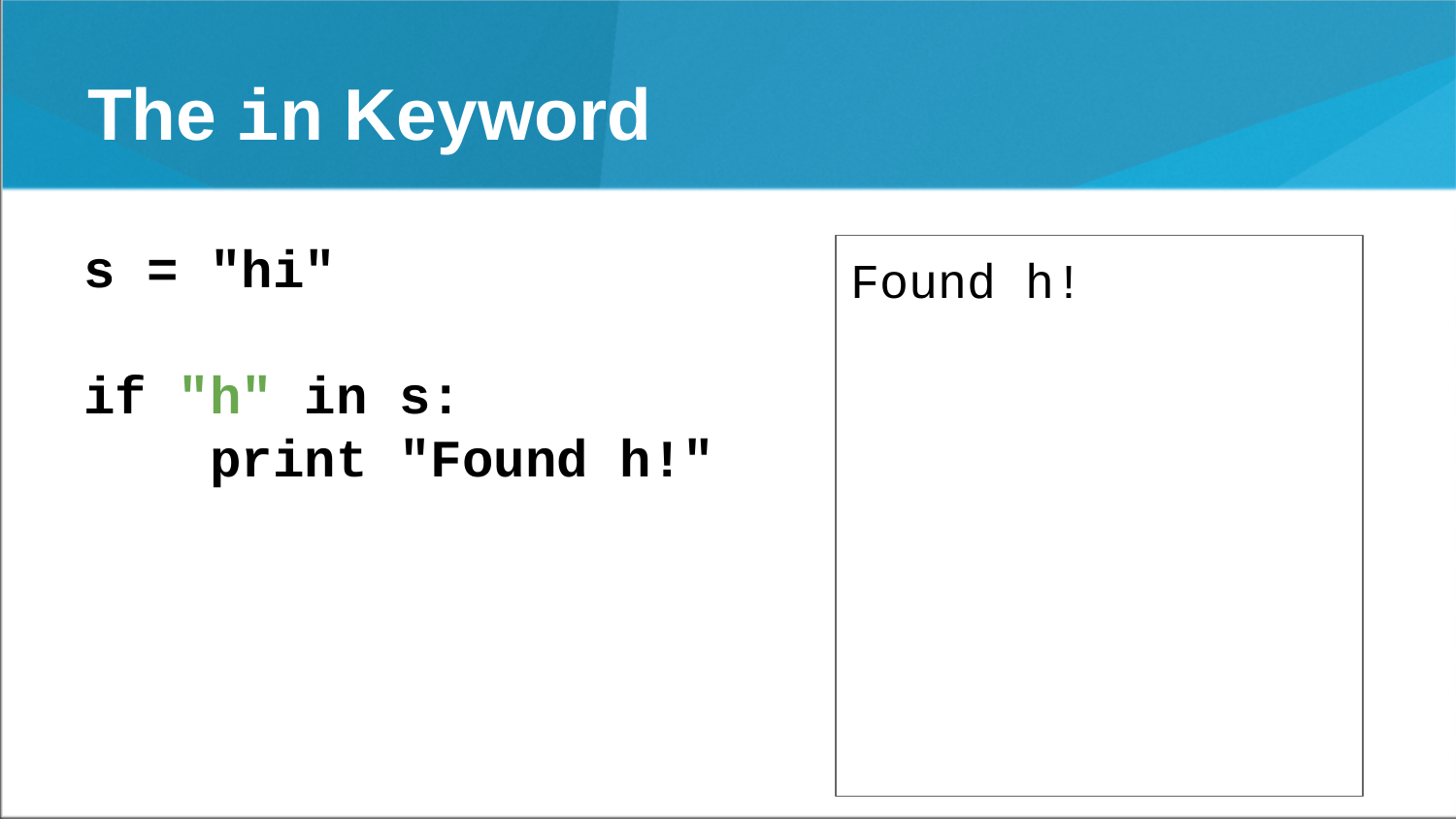

The in Keyword
s = "hi"

if "h" in s:
    print "Found h!"
Found h!